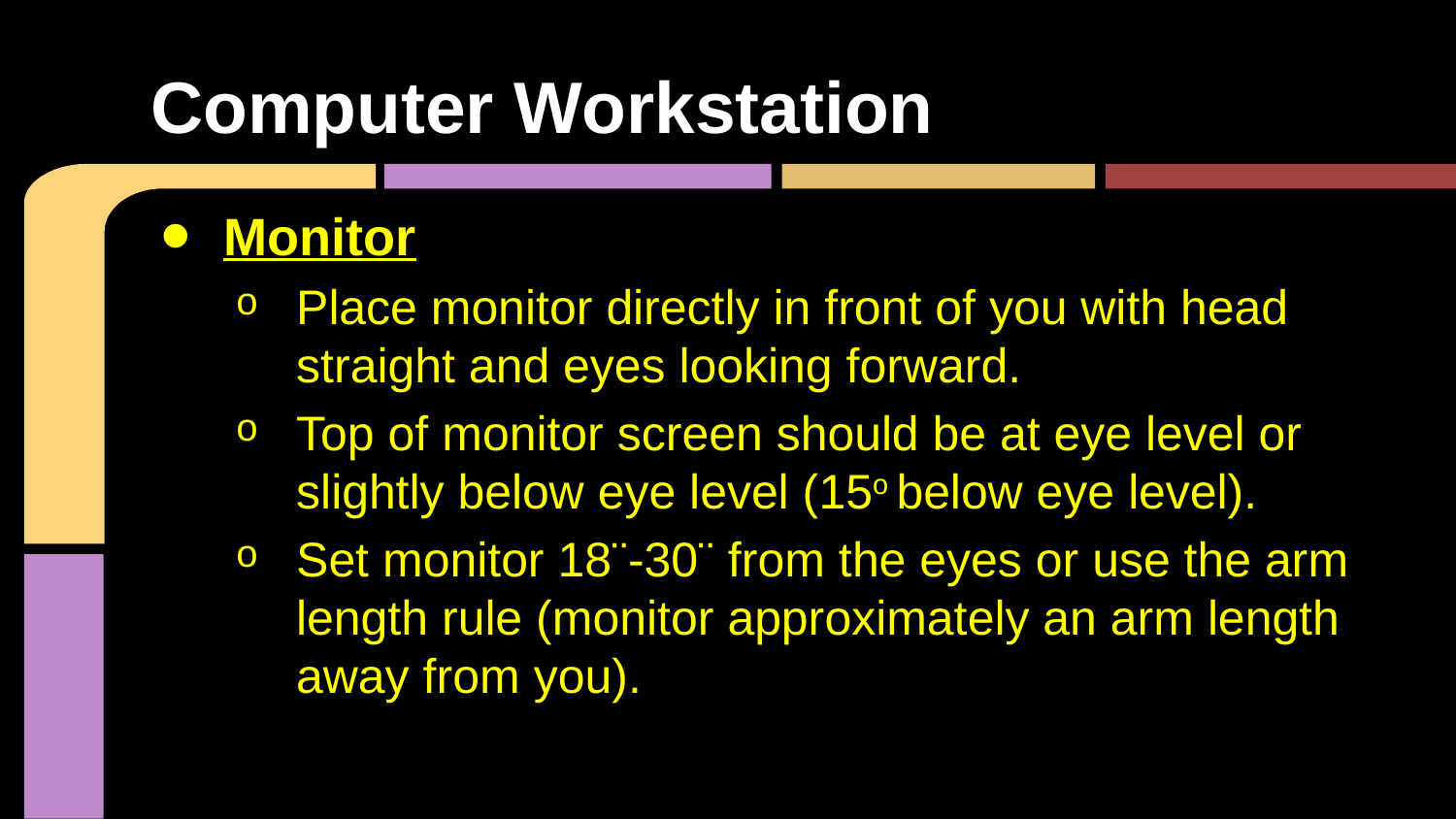

# Computer Workstation
Monitor
Place monitor directly in front of you with head straight and eyes looking forward.
Top of monitor screen should be at eye level or slightly below eye level (15o below eye level).
Set monitor 18¨-30¨ from the eyes or use the arm length rule (monitor approximately an arm length away from you).